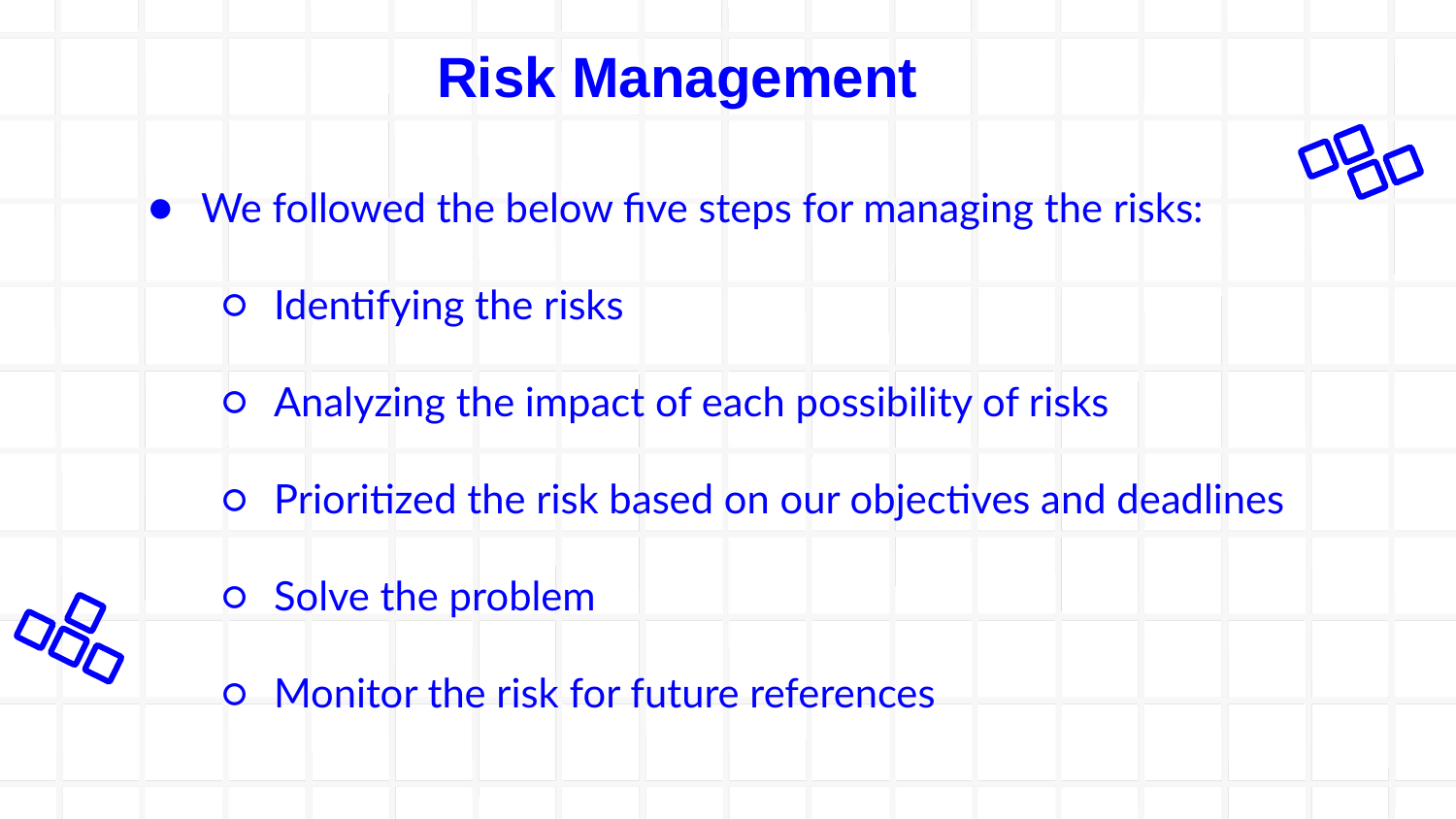

# Risk Management
We followed the below five steps for managing the risks:
Identifying the risks
Analyzing the impact of each possibility of risks
Prioritized the risk based on our objectives and deadlines
Solve the problem
Monitor the risk for future references